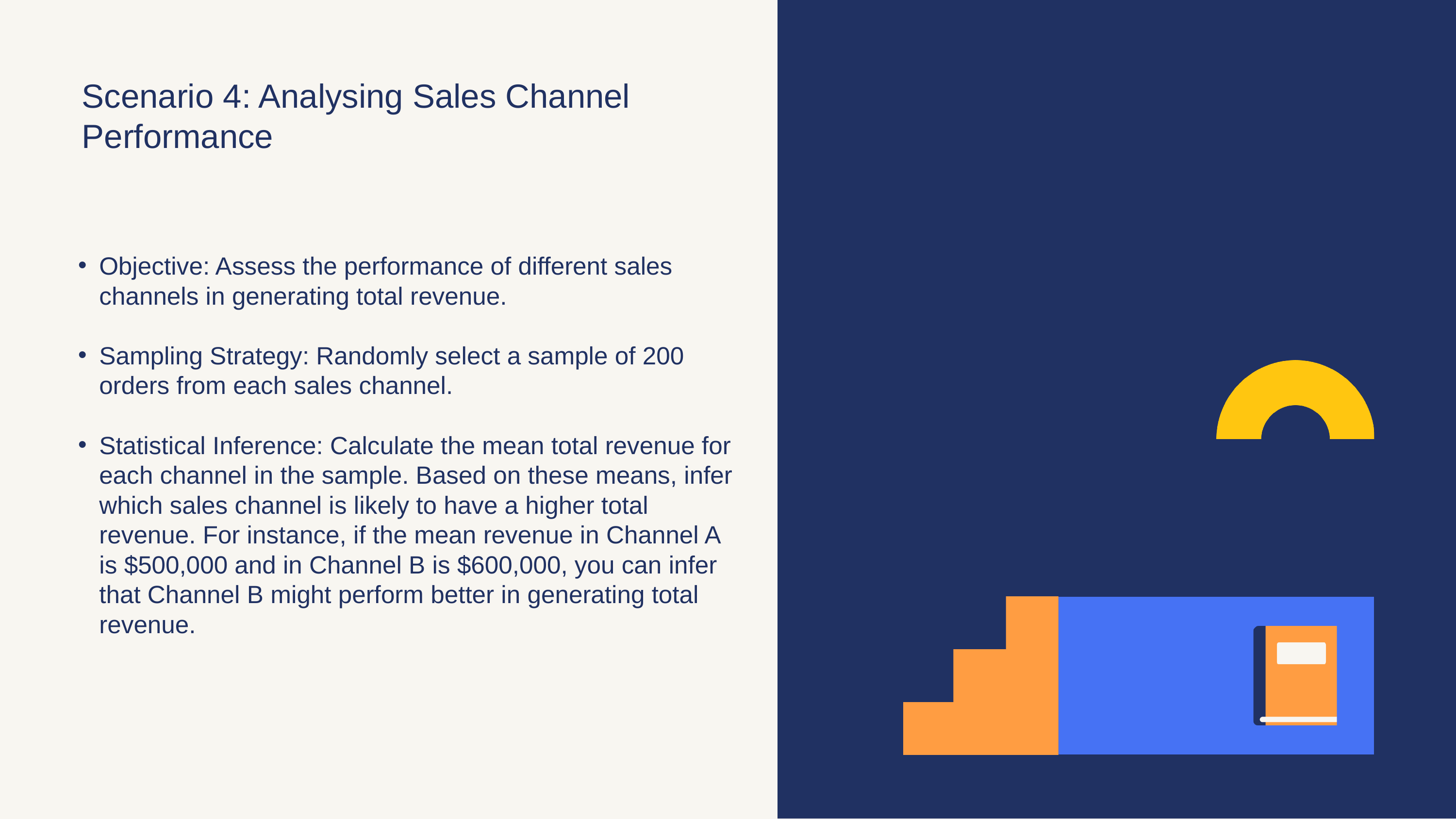

Scenario 4: Analysing Sales Channel Performance
Objective: Assess the performance of different sales channels in generating total revenue.

Sampling Strategy: Randomly select a sample of 200 orders from each sales channel.

Statistical Inference: Calculate the mean total revenue for each channel in the sample. Based on these means, infer which sales channel is likely to have a higher total revenue. For instance, if the mean revenue in Channel A is $500,000 and in Channel B is $600,000, you can infer that Channel B might perform better in generating total revenue.